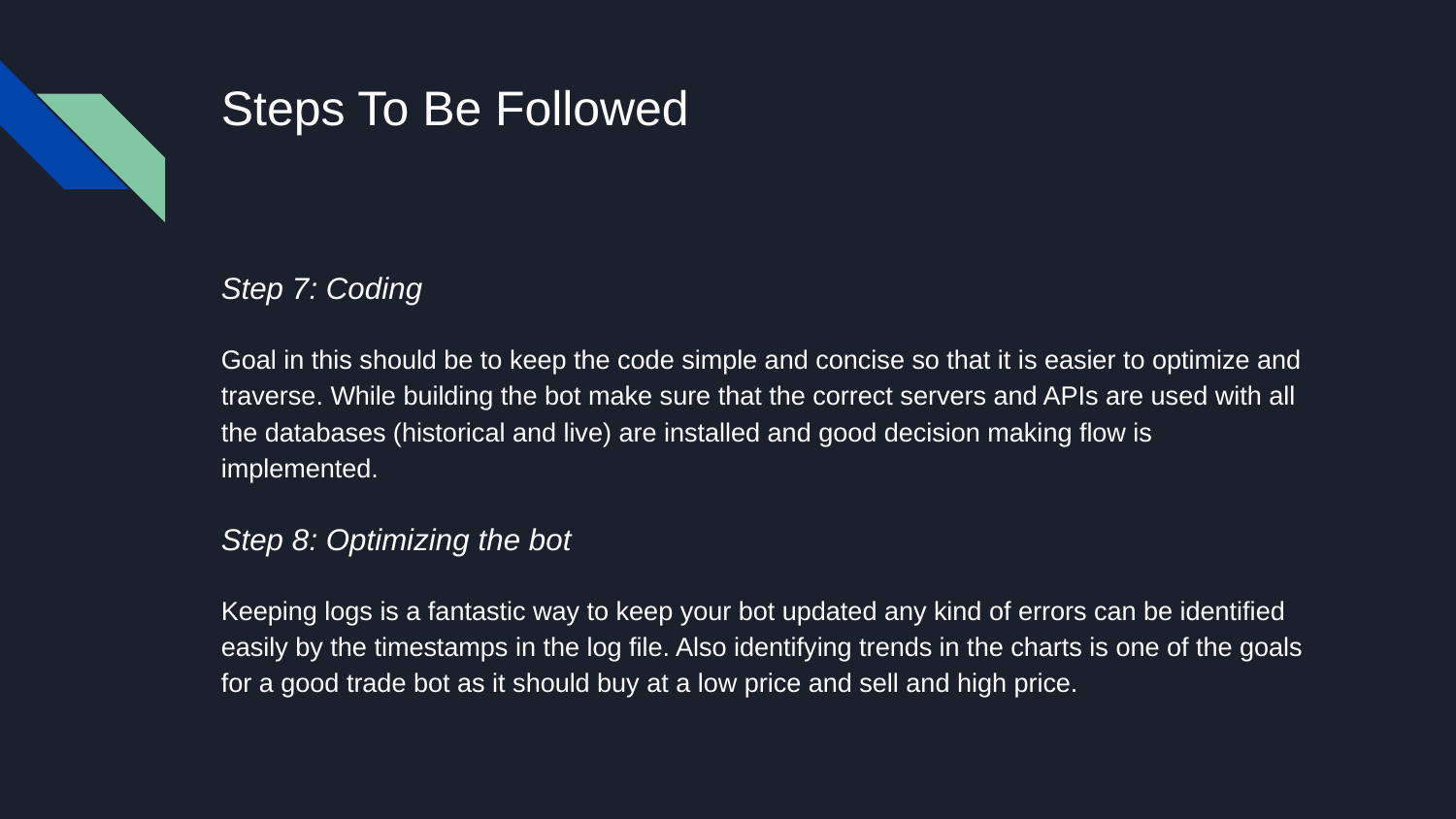

# Steps To Be Followed
Step 7: Coding
Goal in this should be to keep the code simple and concise so that it is easier to optimize and traverse. While building the bot make sure that the correct servers and APIs are used with all the databases (historical and live) are installed and good decision making flow is implemented.
Step 8: Optimizing the bot
Keeping logs is a fantastic way to keep your bot updated any kind of errors can be identified easily by the timestamps in the log file. Also identifying trends in the charts is one of the goals for a good trade bot as it should buy at a low price and sell and high price.